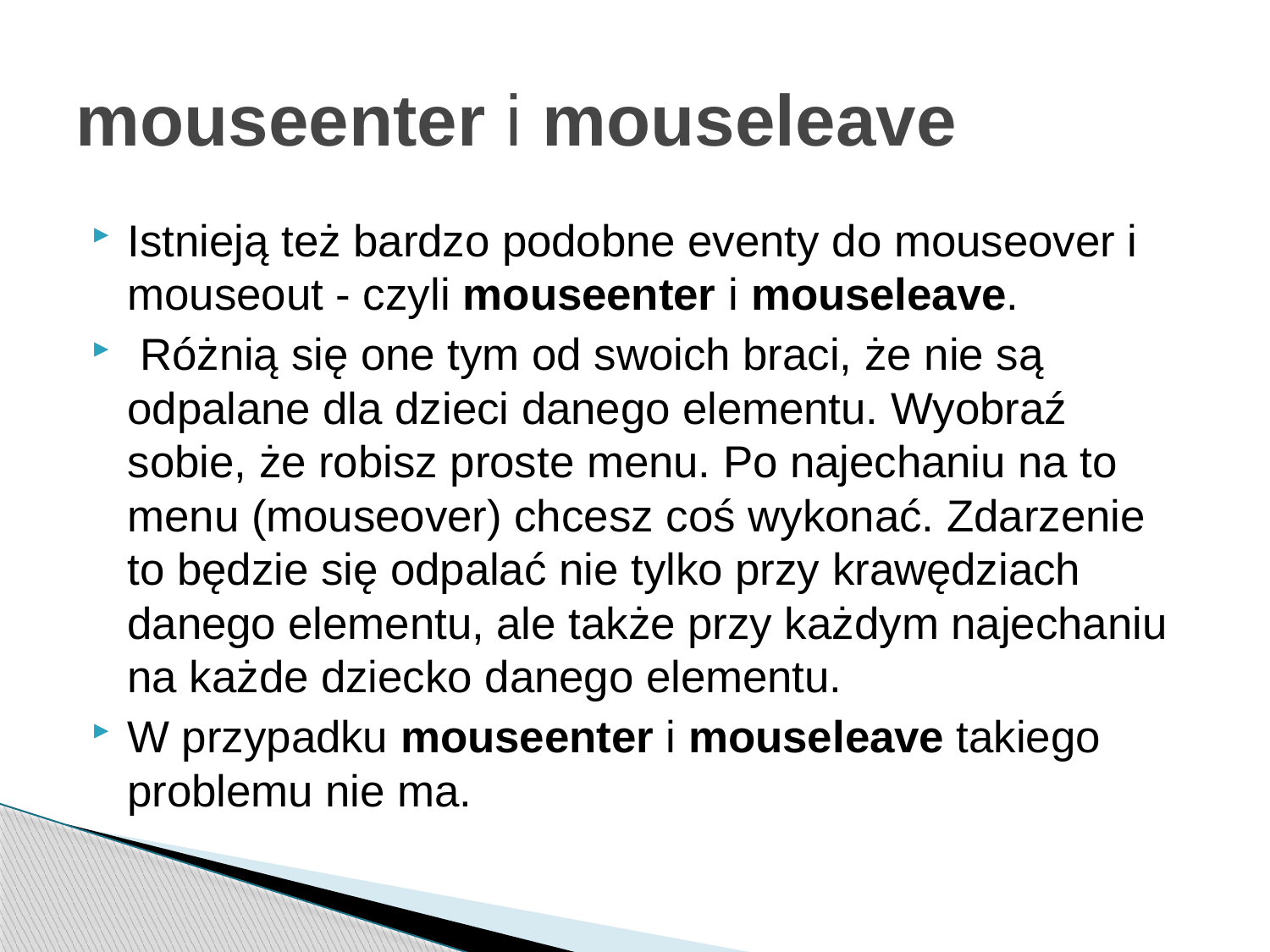

# mouseenter i mouseleave
Istnieją też bardzo podobne eventy do mouseover i mouseout - czyli mouseenter i mouseleave.
 Różnią się one tym od swoich braci, że nie są odpalane dla dzieci danego elementu. Wyobraź sobie, że robisz proste menu. Po najechaniu na to menu (mouseover) chcesz coś wykonać. Zdarzenie to będzie się odpalać nie tylko przy krawędziach danego elementu, ale także przy każdym najechaniu na każde dziecko danego elementu.
W przypadku mouseenter i mouseleave takiego problemu nie ma.